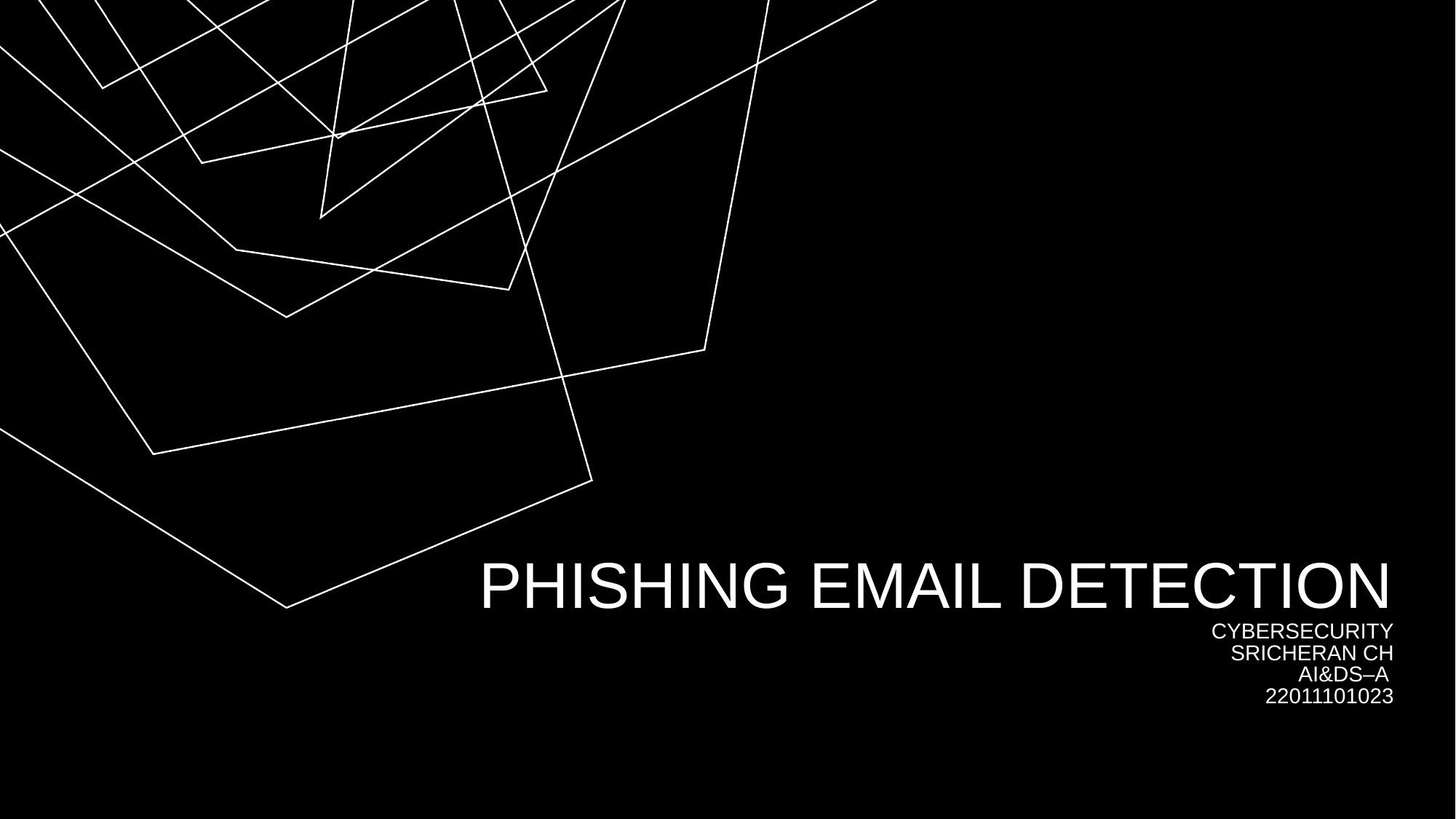

# PHISHING EMAIL DETECTION CYBERSECURITY SRICHERAN CH AI&DS–A 22011101023